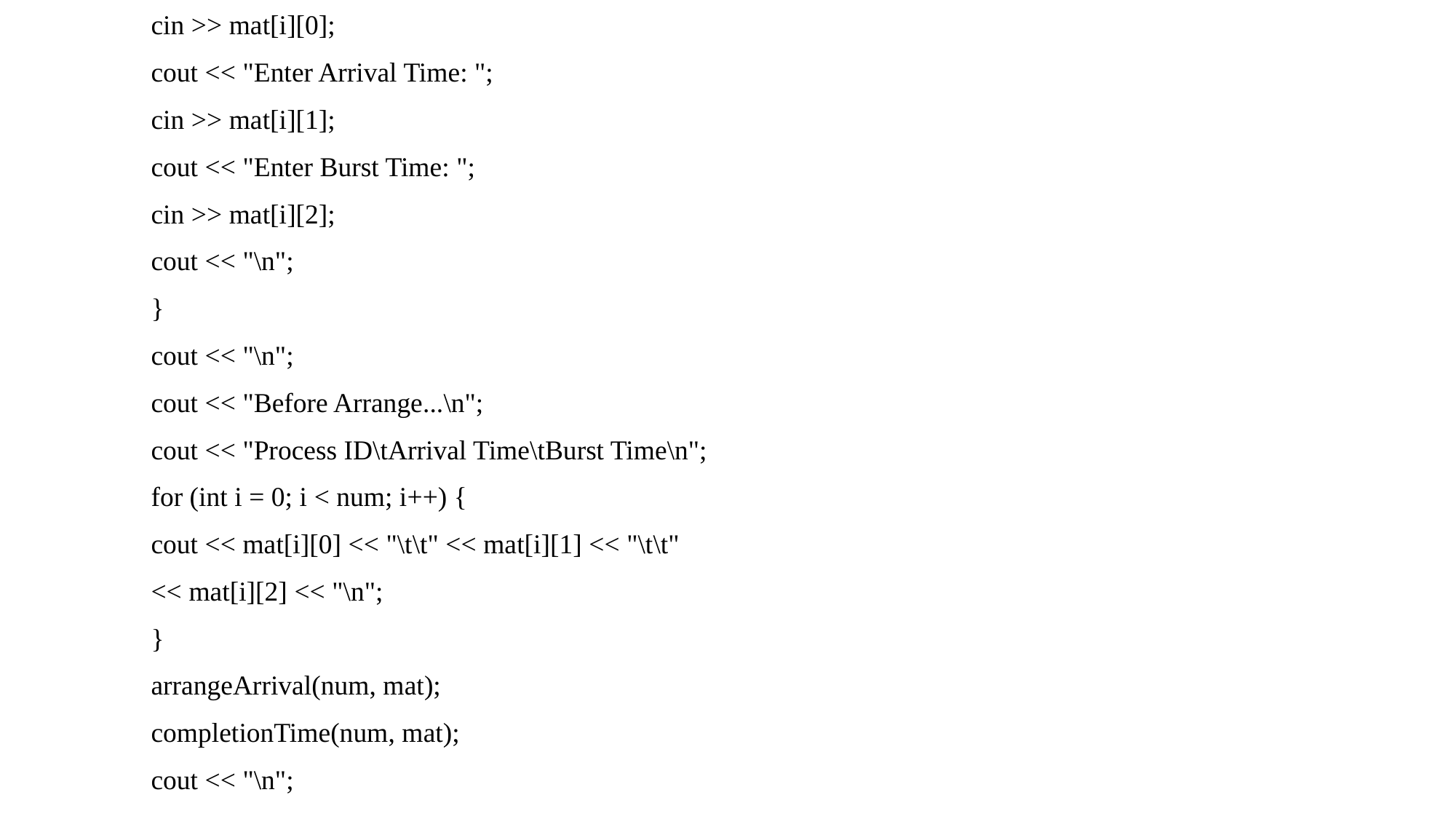

cin >> mat[i][0];
cout << "Enter Arrival Time: ";
cin >> mat[i][1];
cout << "Enter Burst Time: ";
cin >> mat[i][2];
cout << "\n";
}
cout << "\n";
cout << "Before Arrange...\n";
cout << "Process ID\tArrival Time\tBurst Time\n";
for (int i = 0; i < num; i++) {
cout << mat[i][0] << "\t\t" << mat[i][1] << "\t\t"
<< mat[i][2] << "\n";
}
arrangeArrival(num, mat);
completionTime(num, mat);
cout << "\n";